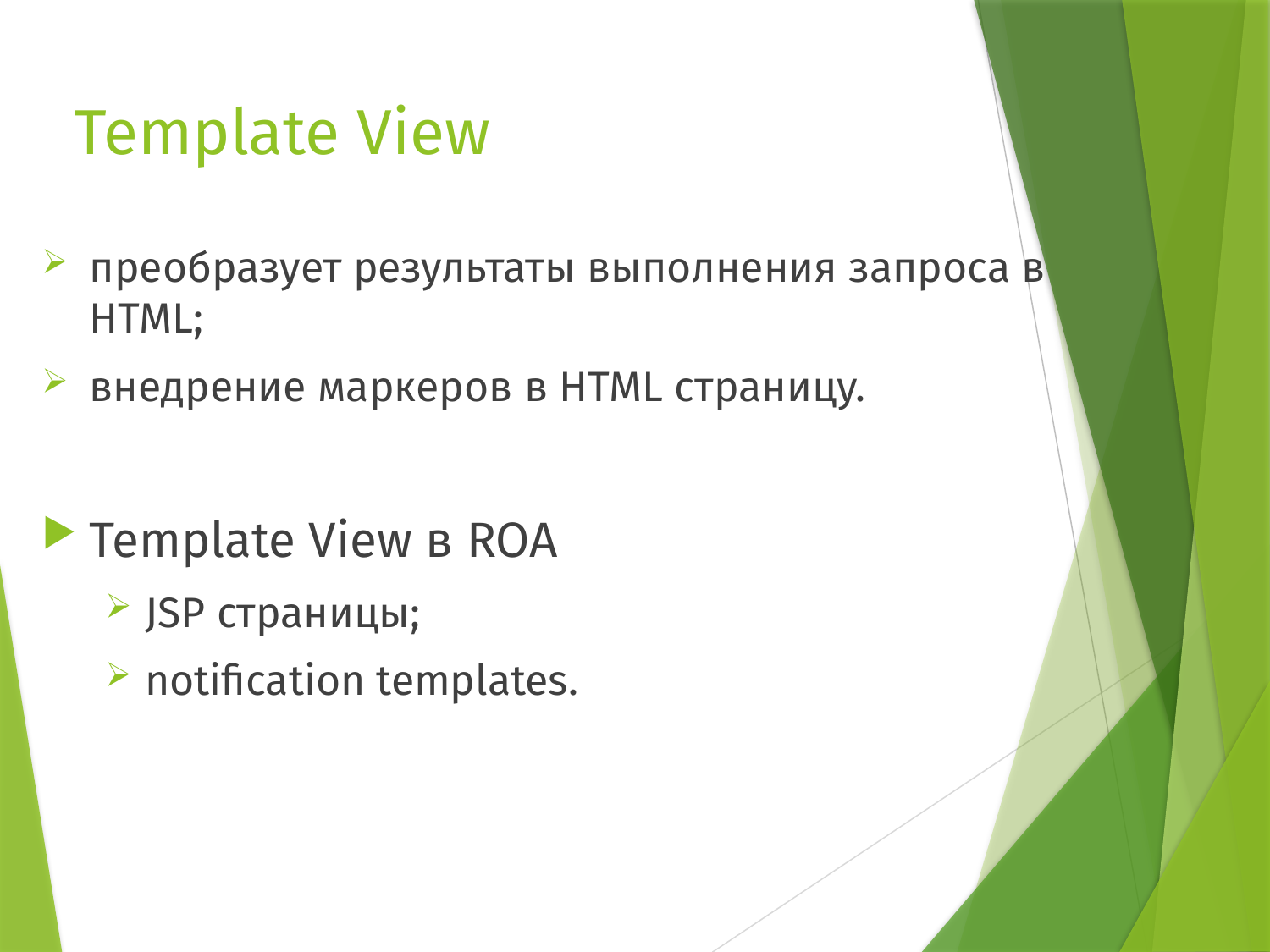

# Template View
преобразует результаты выполнения запроса в HTML;
внедрение маркеров в HTML страницу.

Template View в ROA
JSP страницы;
notification templates.